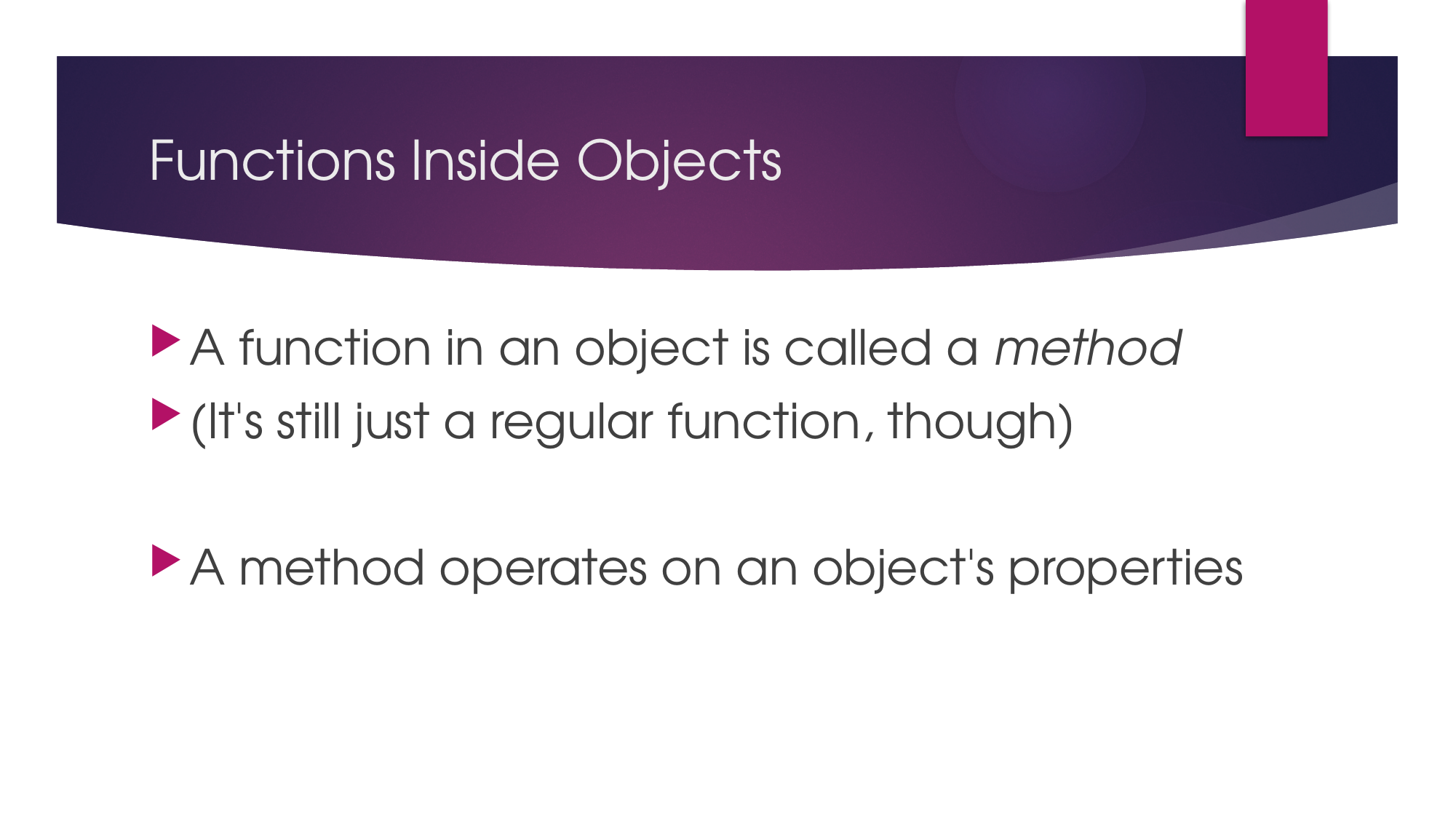

# Functions Inside Objects
A function in an object is called a method
(It's still just a regular function, though)

A method operates on an object's properties